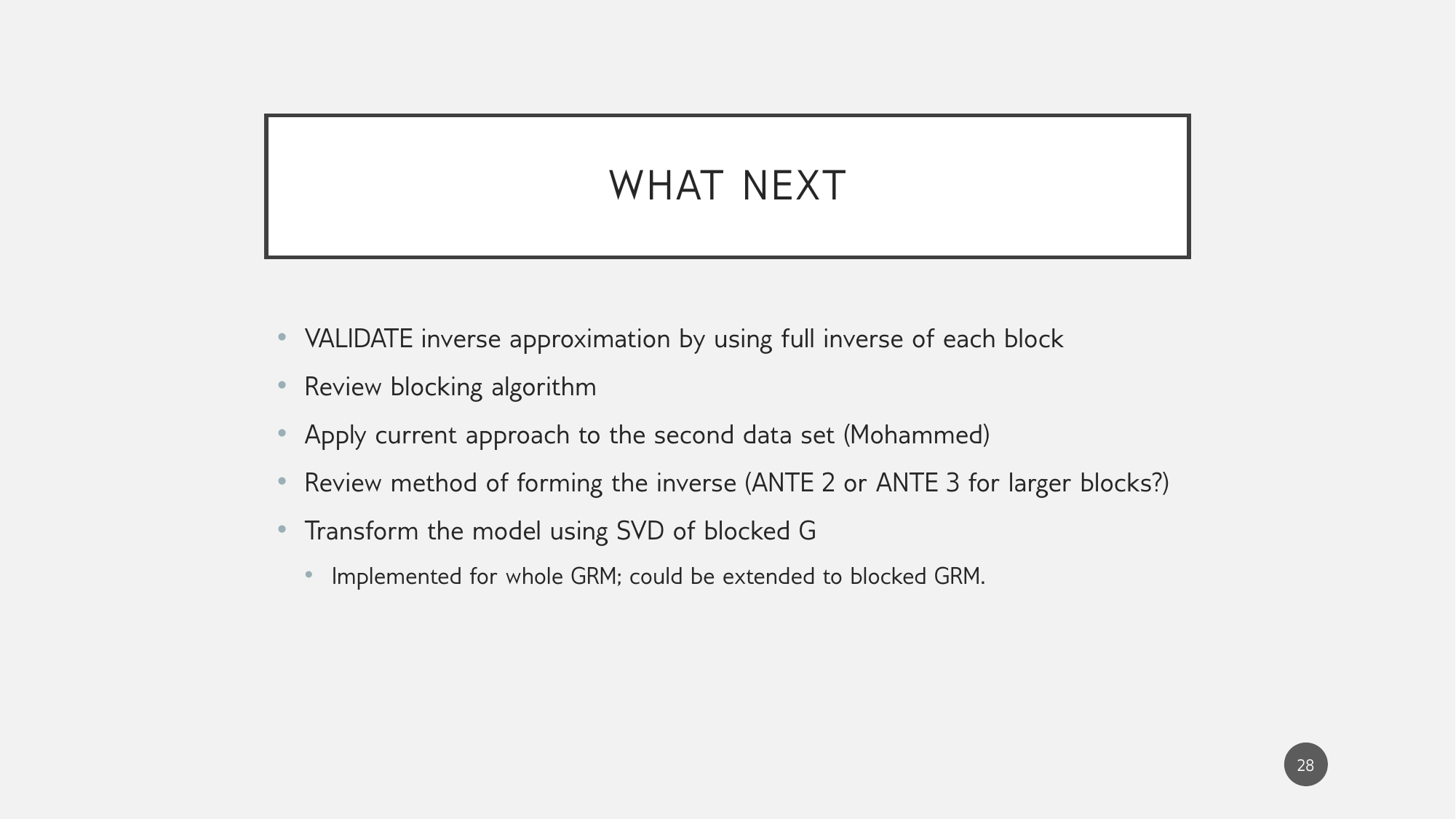

# What next
VALIDATE inverse approximation by using full inverse of each block
Review blocking algorithm
Apply current approach to the second data set (Mohammed)
Review method of forming the inverse (ANTE 2 or ANTE 3 for larger blocks?)
Transform the model using SVD of blocked G
Implemented for whole GRM; could be extended to blocked GRM.
28